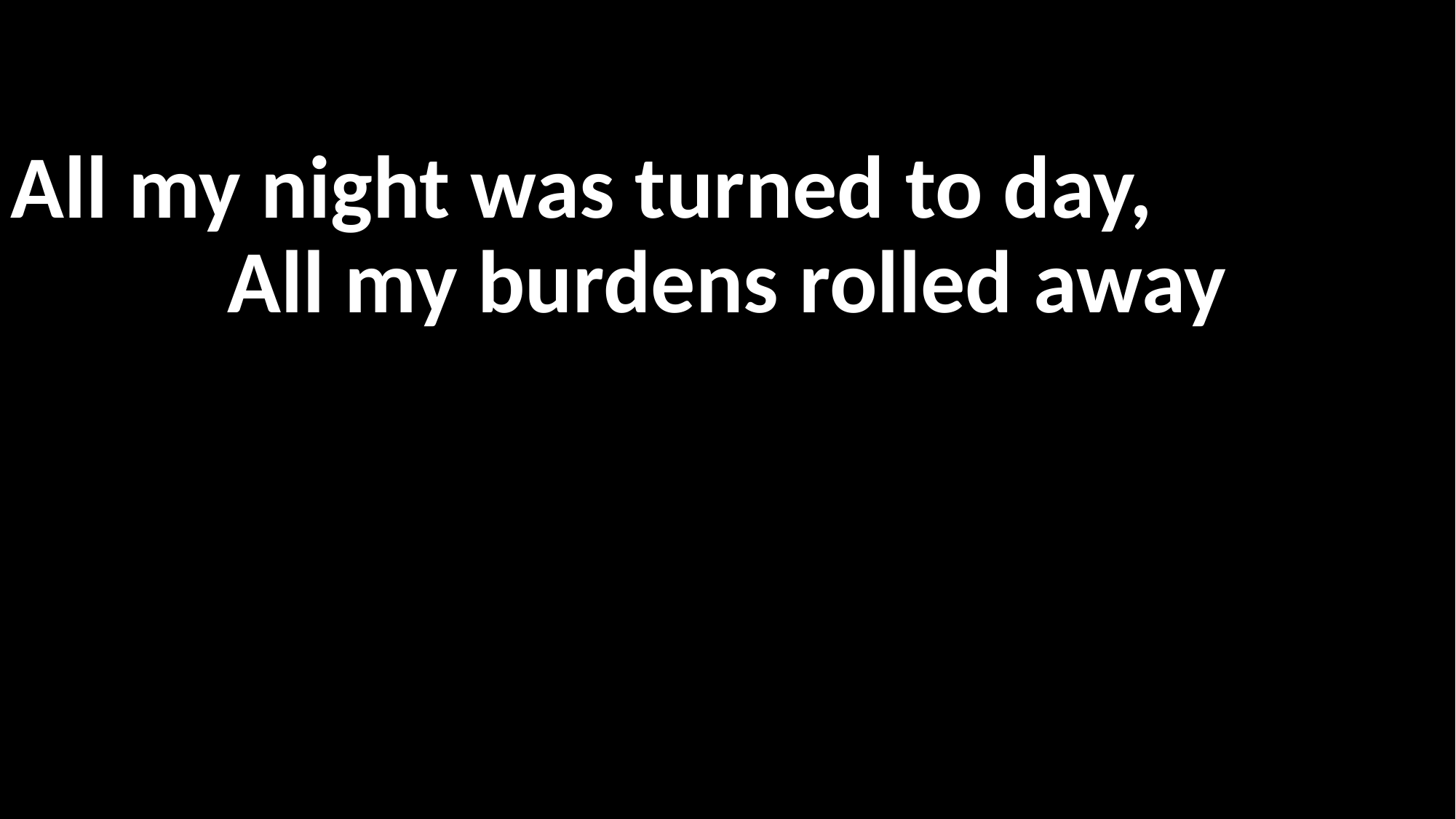

All my night was turned to day,
All my burdens rolled away